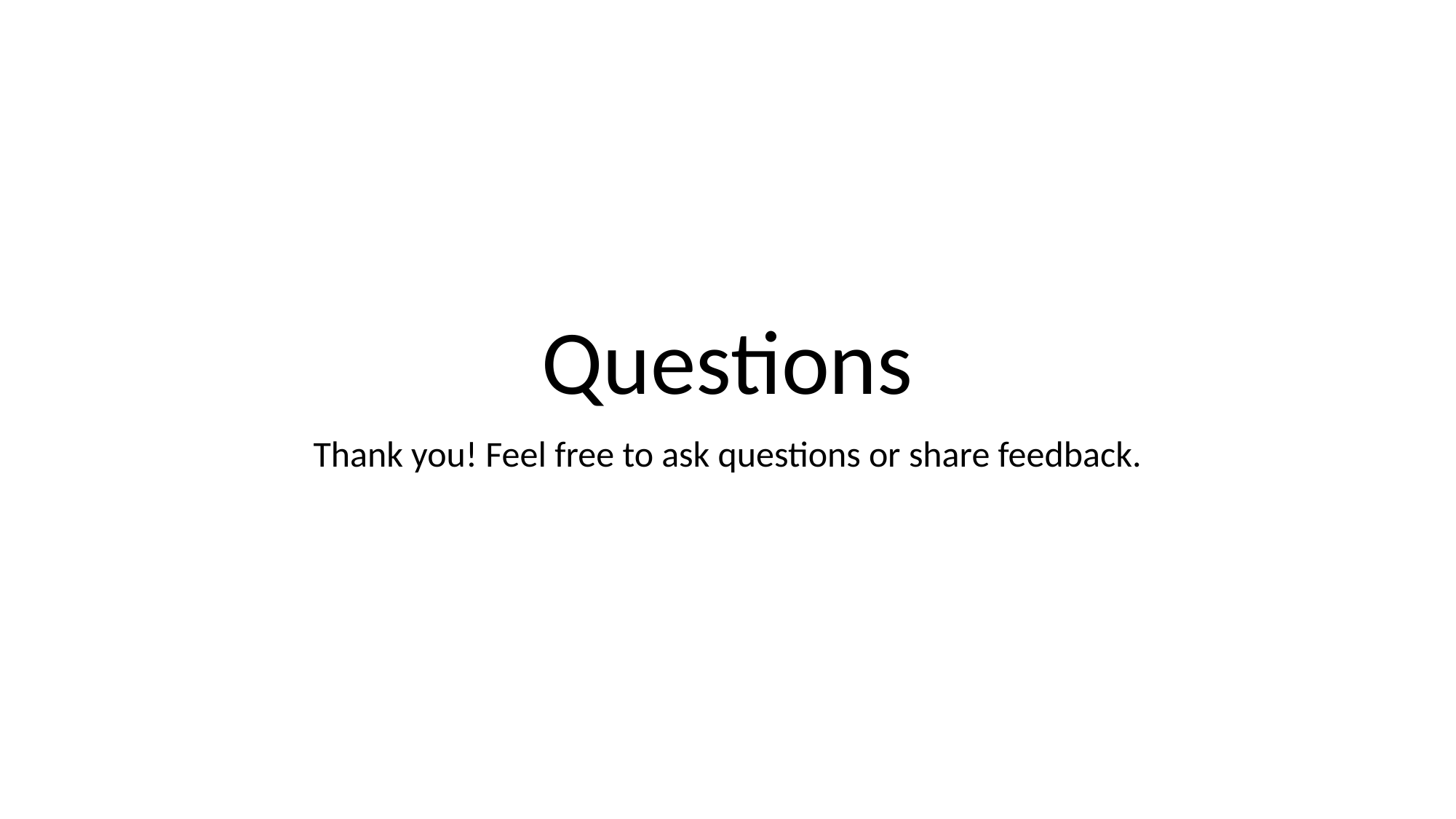

# Questions
Thank you! Feel free to ask questions or share feedback.